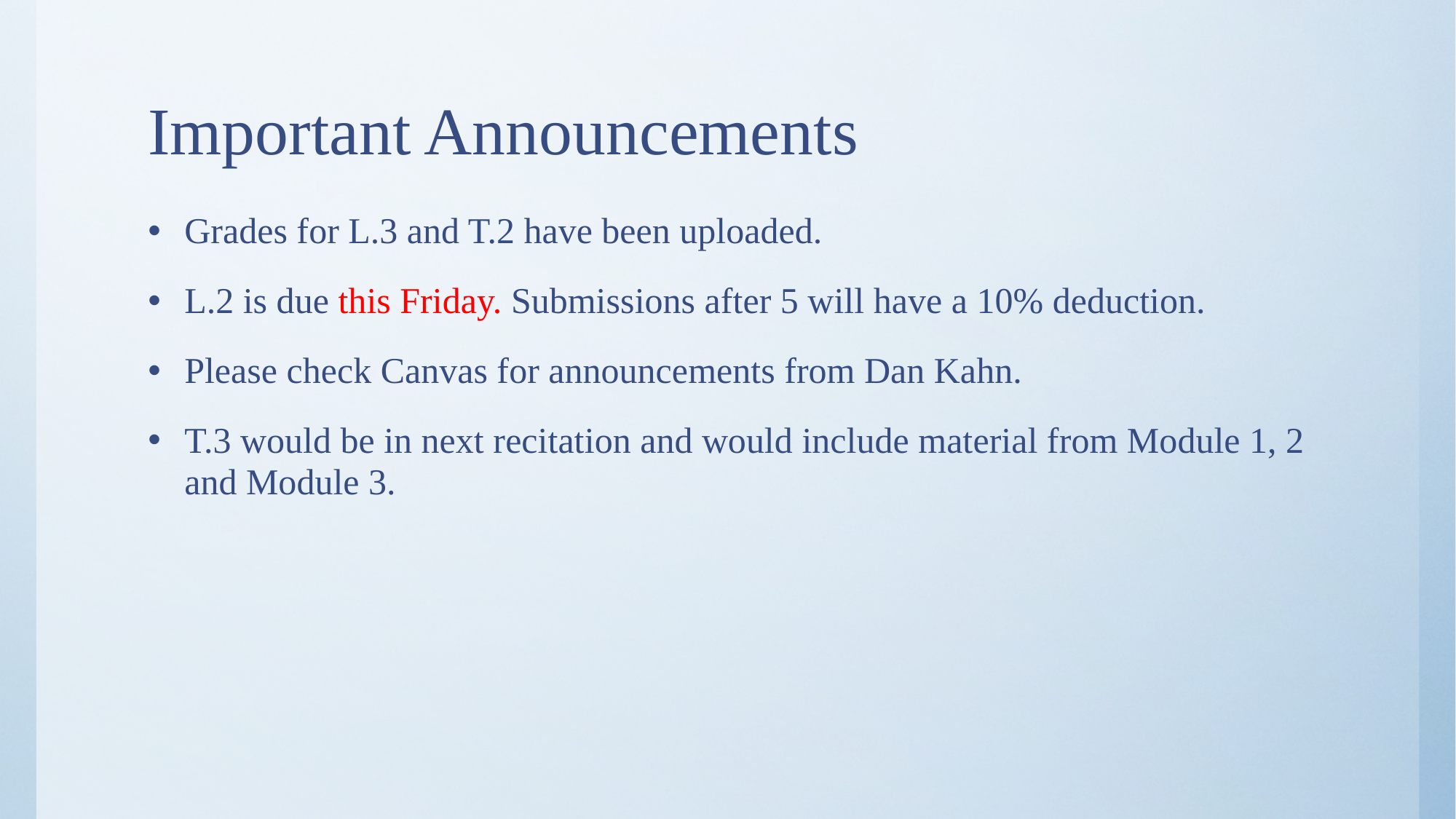

# Important Announcements
Grades for L.3 and T.2 have been uploaded.
L.2 is due this Friday. Submissions after 5 will have a 10% deduction.
Please check Canvas for announcements from Dan Kahn.
T.3 would be in next recitation and would include material from Module 1, 2 and Module 3.